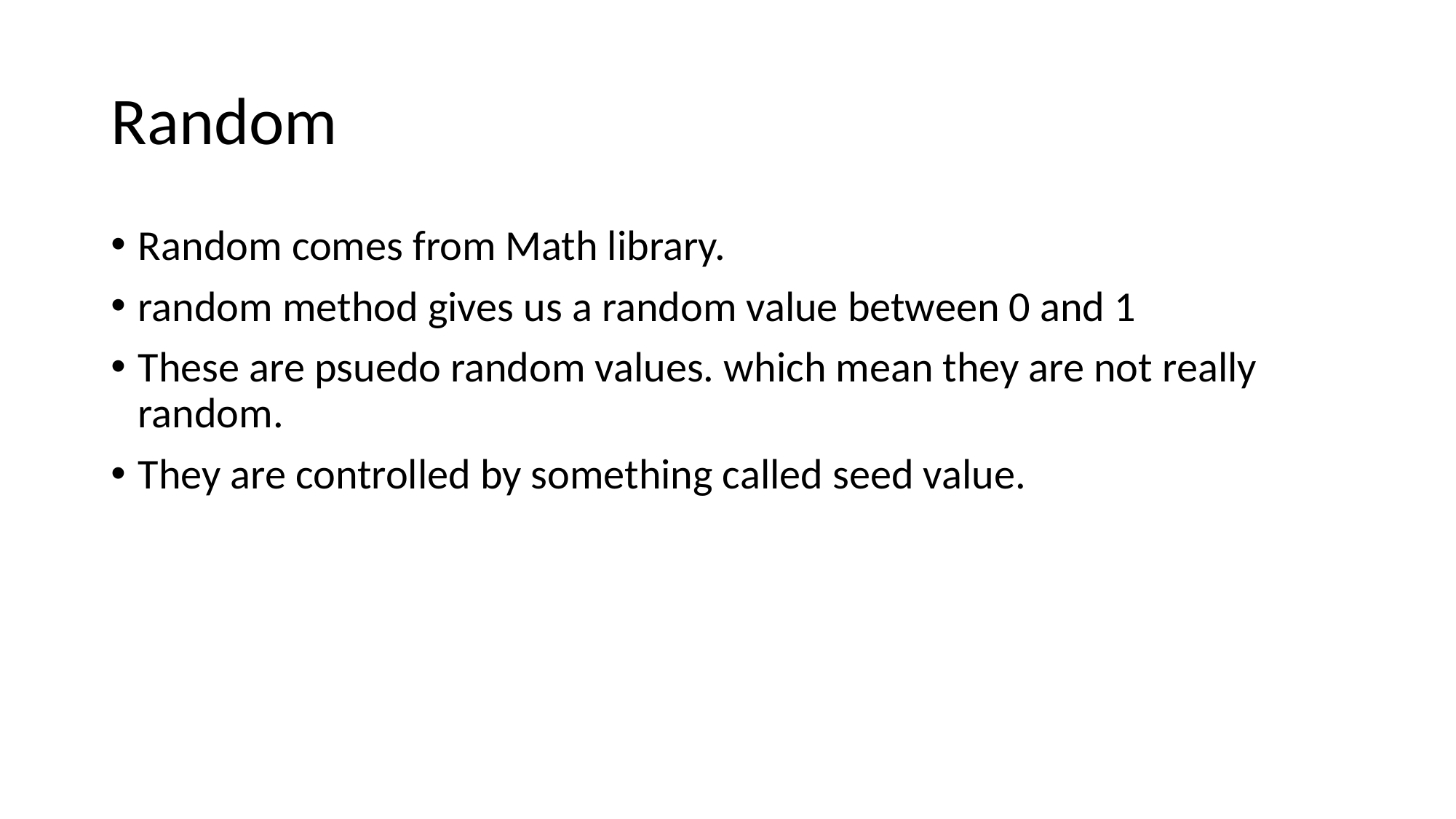

# Random
Random comes from Math library.
random method gives us a random value between 0 and 1
These are psuedo random values. which mean they are not really random.
They are controlled by something called seed value.